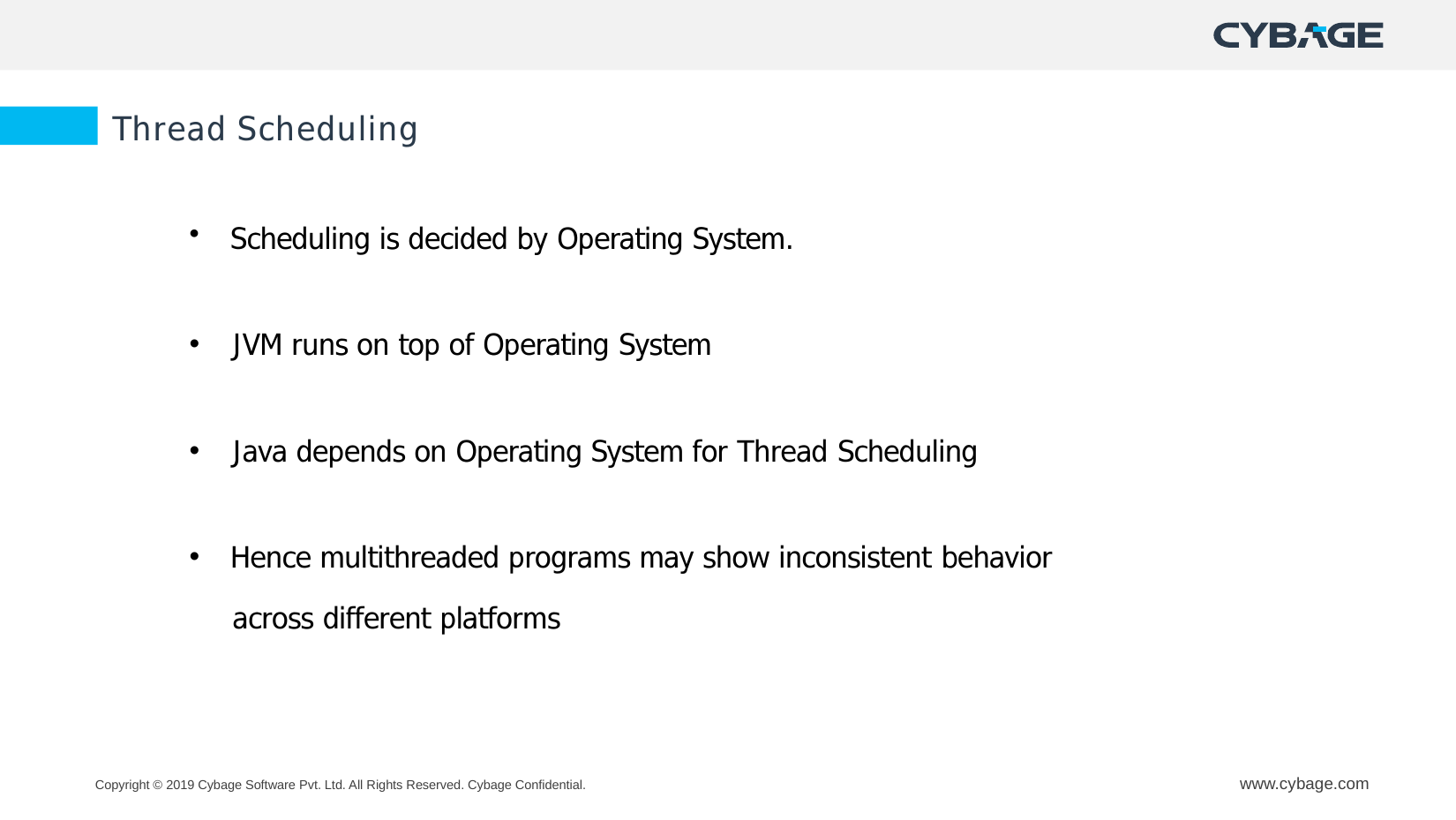

Thread Scheduling

Scheduling is decided by Operating System.

JVM runs on top of Operating System

Java depends on Operating System for Thread Scheduling

Hence multithreaded programs may show inconsistent behavior
across different platforms